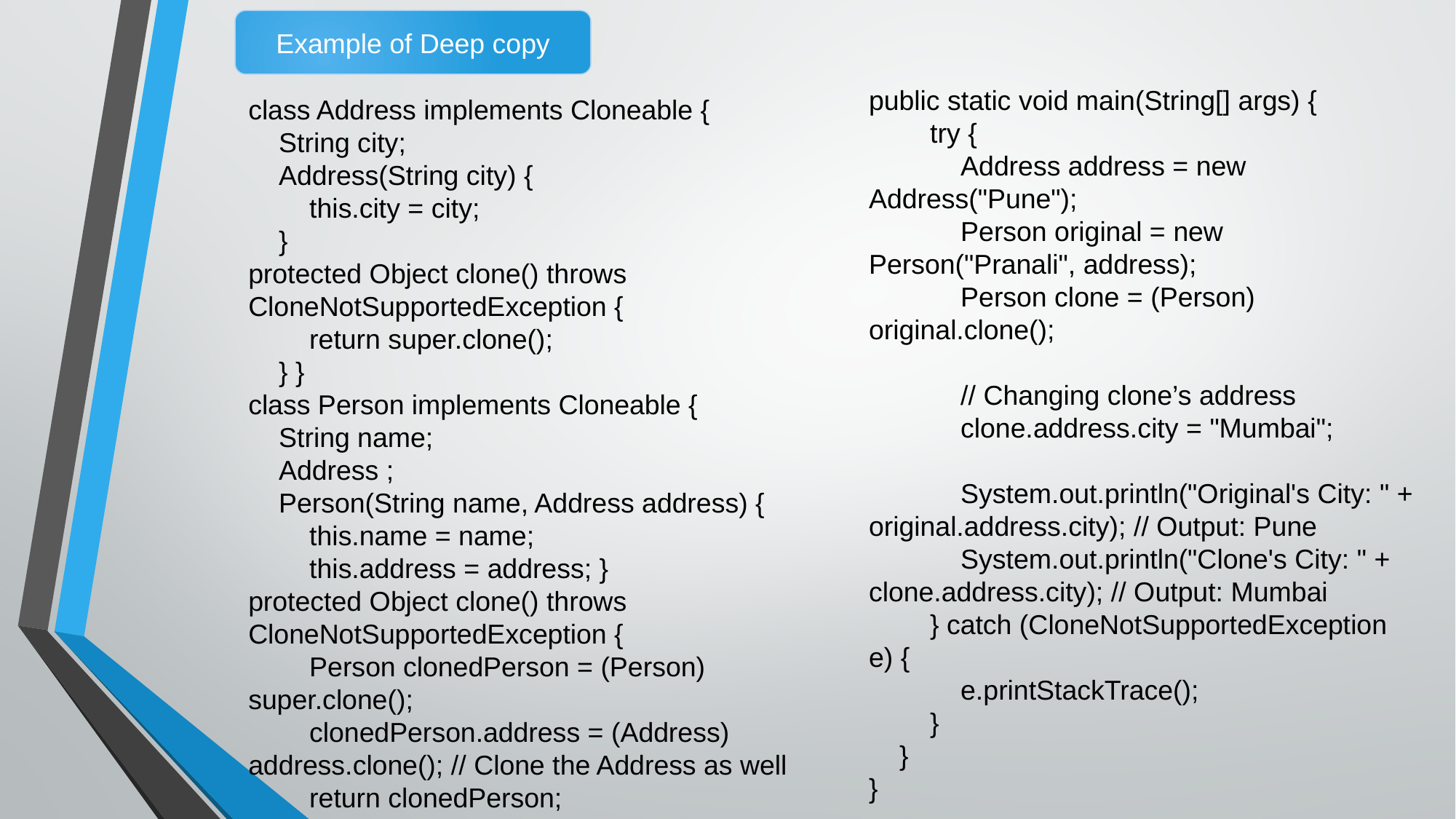

Example of Deep copy
public static void main(String[] args) {
        try {
            Address address = new Address("Pune");
            Person original = new Person("Pranali", address);
            Person clone = (Person) original.clone();

            // Changing clone’s address
            clone.address.city = "Mumbai";

            System.out.println("Original's City: " + original.address.city); // Output: Pune
            System.out.println("Clone's City: " + clone.address.city); // Output: Mumbai
        } catch (CloneNotSupportedException e) {
            e.printStackTrace();
        }
    }
}
class Address implements Cloneable {
    String city;
    Address(String city) {
        this.city = city;
    }
protected Object clone() throws CloneNotSupportedException {
        return super.clone();
    } }
class Person implements Cloneable {
    String name;
    Address ;
    Person(String name, Address address) {
        this.name = name;
        this.address = address; }
protected Object clone() throws CloneNotSupportedException {
        Person clonedPerson = (Person) super.clone();
        clonedPerson.address = (Address) address.clone(); // Clone the Address as well
        return clonedPerson;
    }